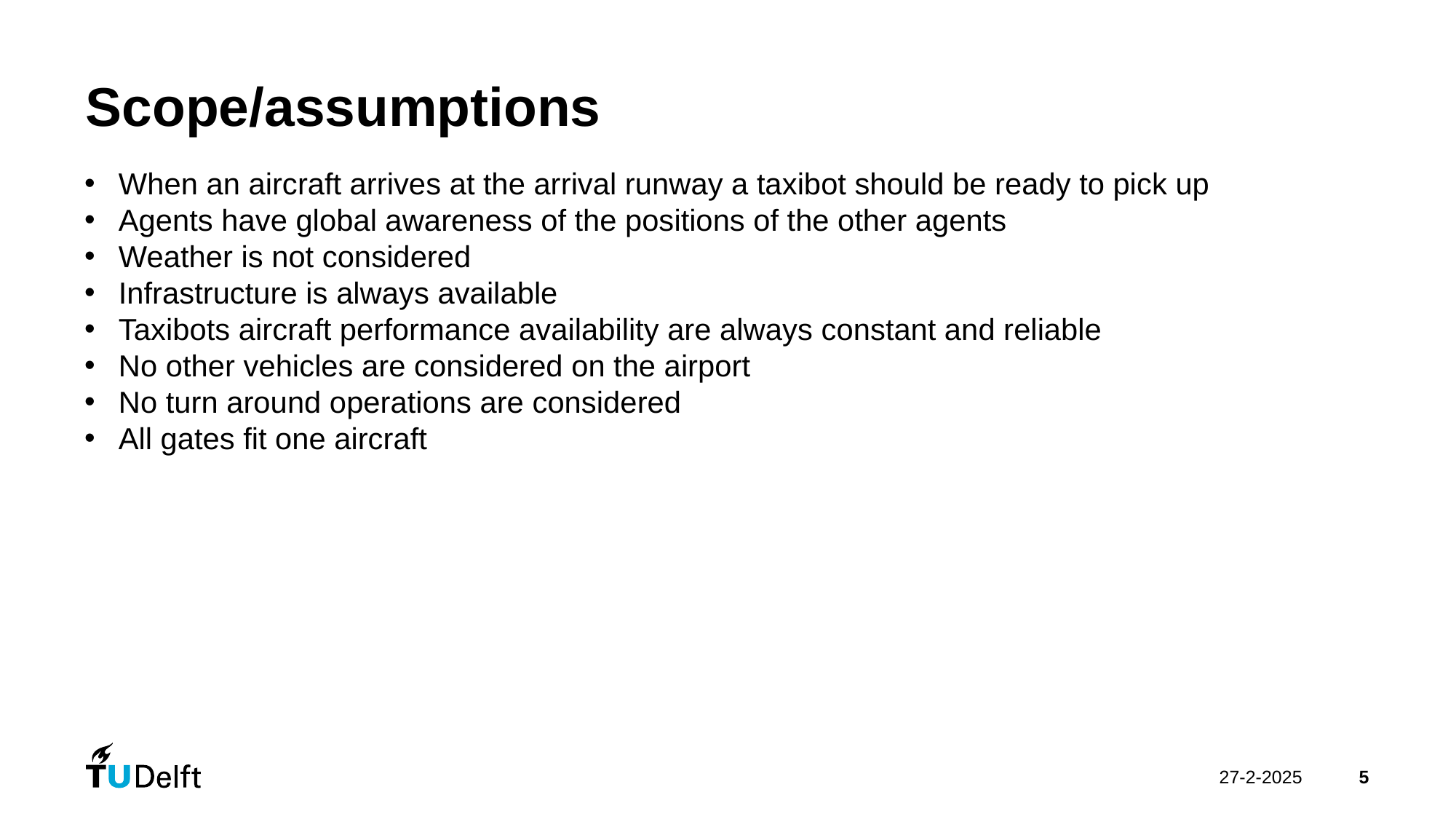

# Scope/assumptions
When an aircraft arrives at the arrival runway a taxibot should be ready to pick up
Agents have global awareness of the positions of the other agents
Weather is not considered
Infrastructure is always available
Taxibots aircraft performance availability are always constant and reliable
No other vehicles are considered on the airport
No turn around operations are considered
All gates fit one aircraft
27-2-2025
5